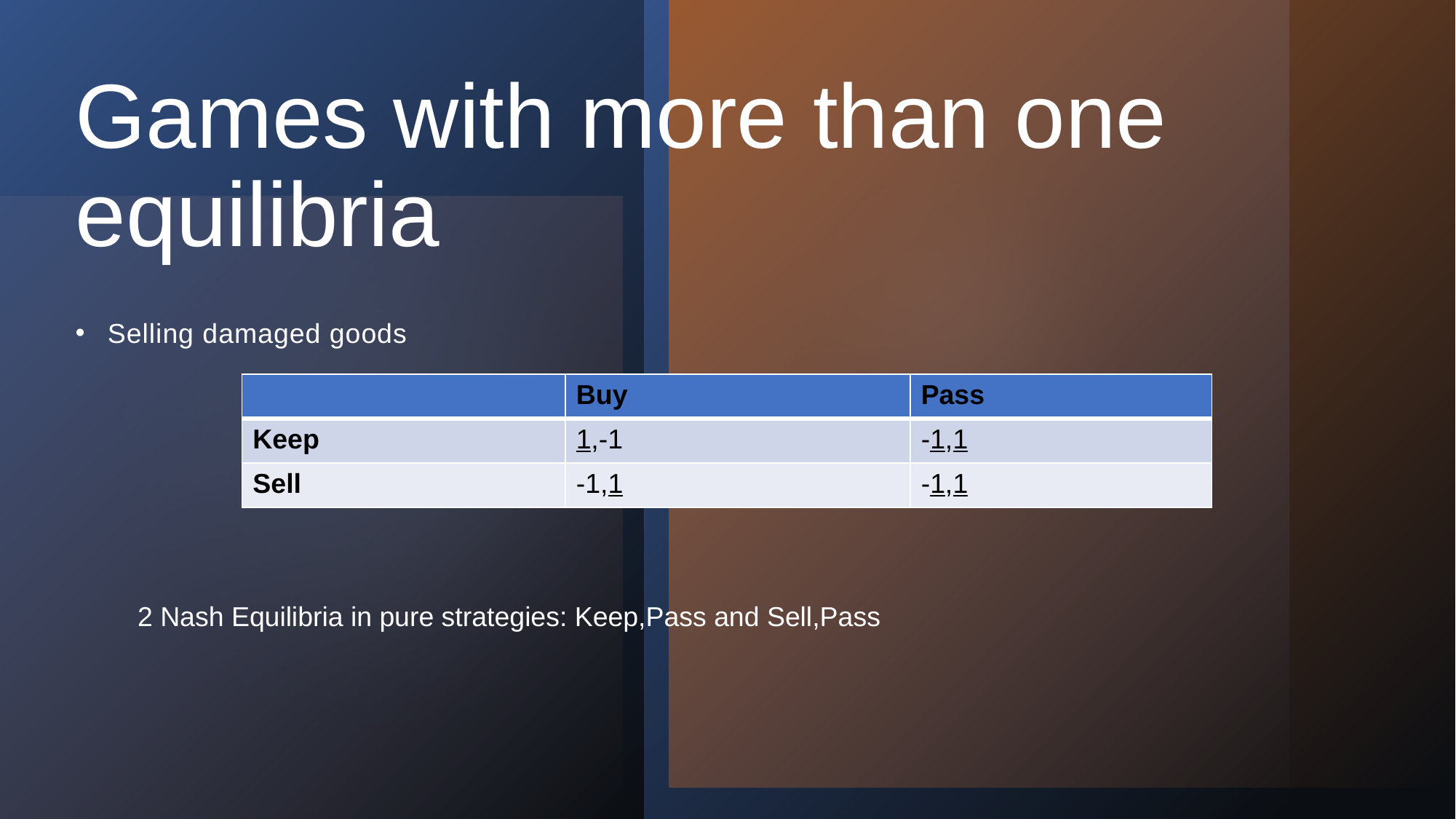

# Games with more than one equilibria
Selling damaged goods

|  | Buy | Pass |
| --- | --- | --- |
| Keep | 1,-1 | -1,1 |
| Sell | -1,1 | -1,1 |
2 Nash Equilibria in pure strategies: Keep,Pass and Sell,Pass